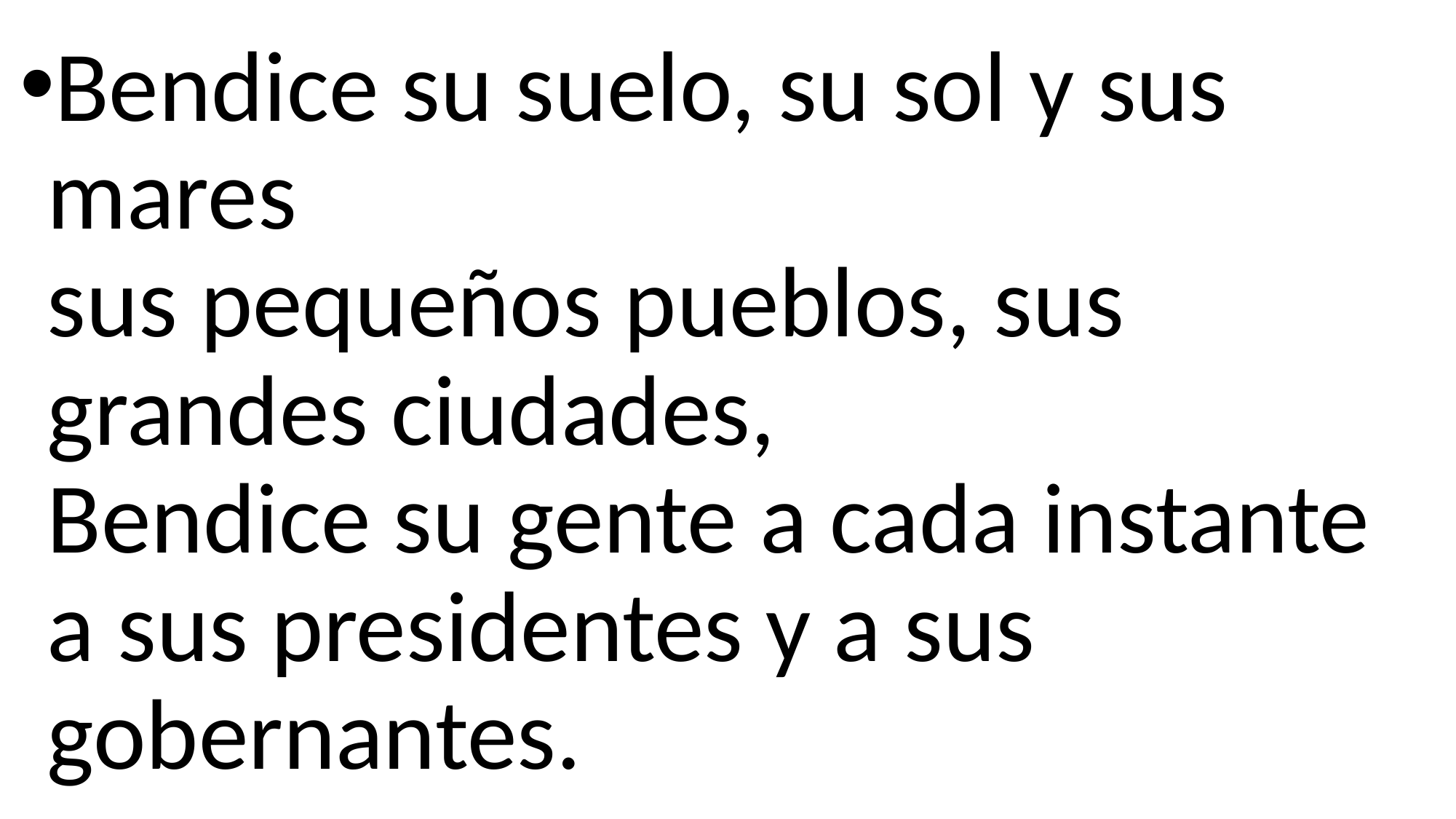

Bendice su suelo, su sol y sus mares
sus pequeños pueblos, sus grandes ciudades,
Bendice su gente a cada instante
a sus presidentes y a sus gobernantes.